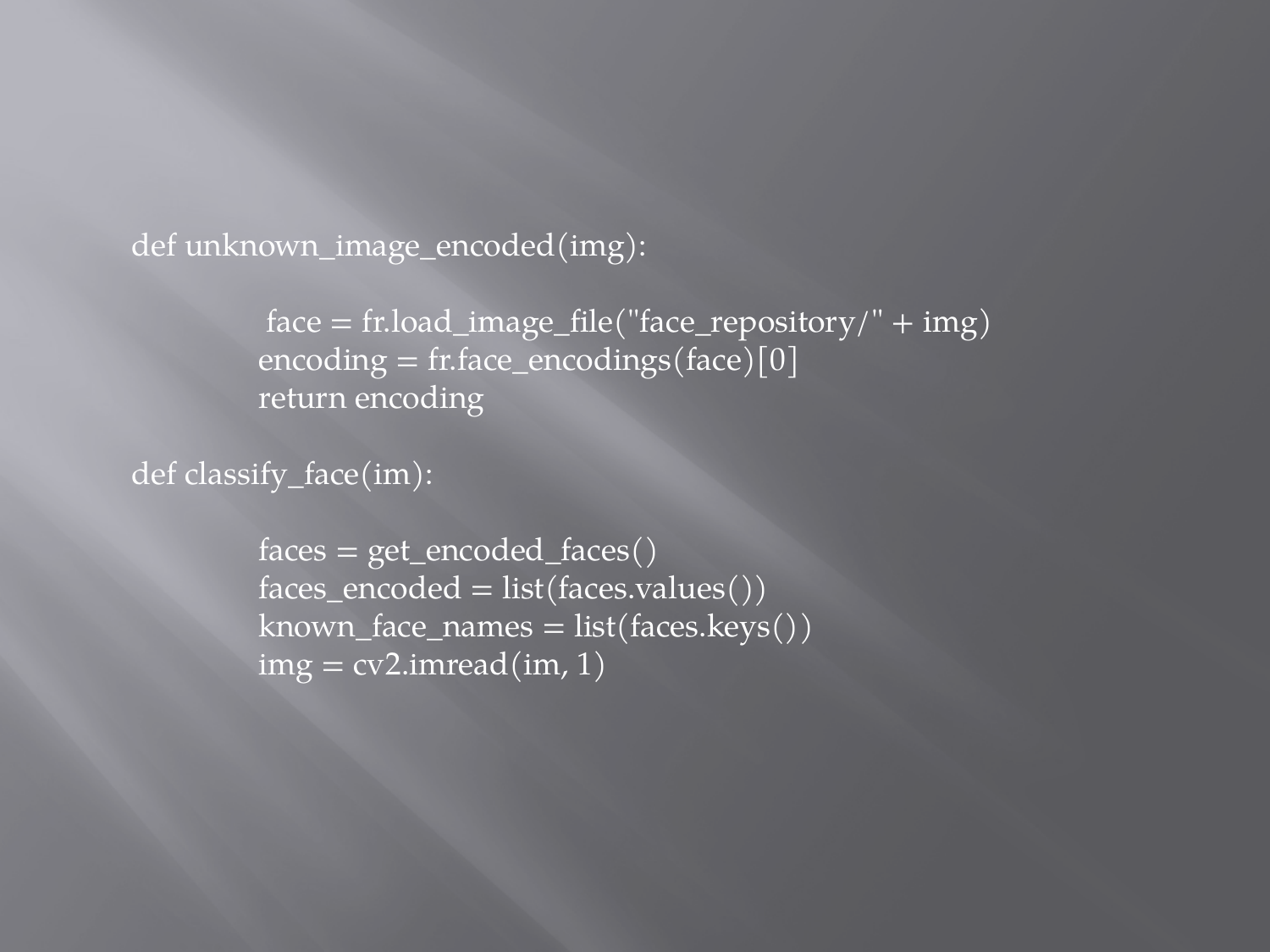

def unknown_image_encoded(img):

	 face = fr.load_image_file("face_repository/" + img)
	encoding = fr.face_encodings(face)[0]
	return encoding

def classify_face(im):

	faces = get_encoded_faces()
	faces_encoded = list(faces.values())
 	known_face_names = list(faces.keys())
 	img = cv2.imread(im, 1)